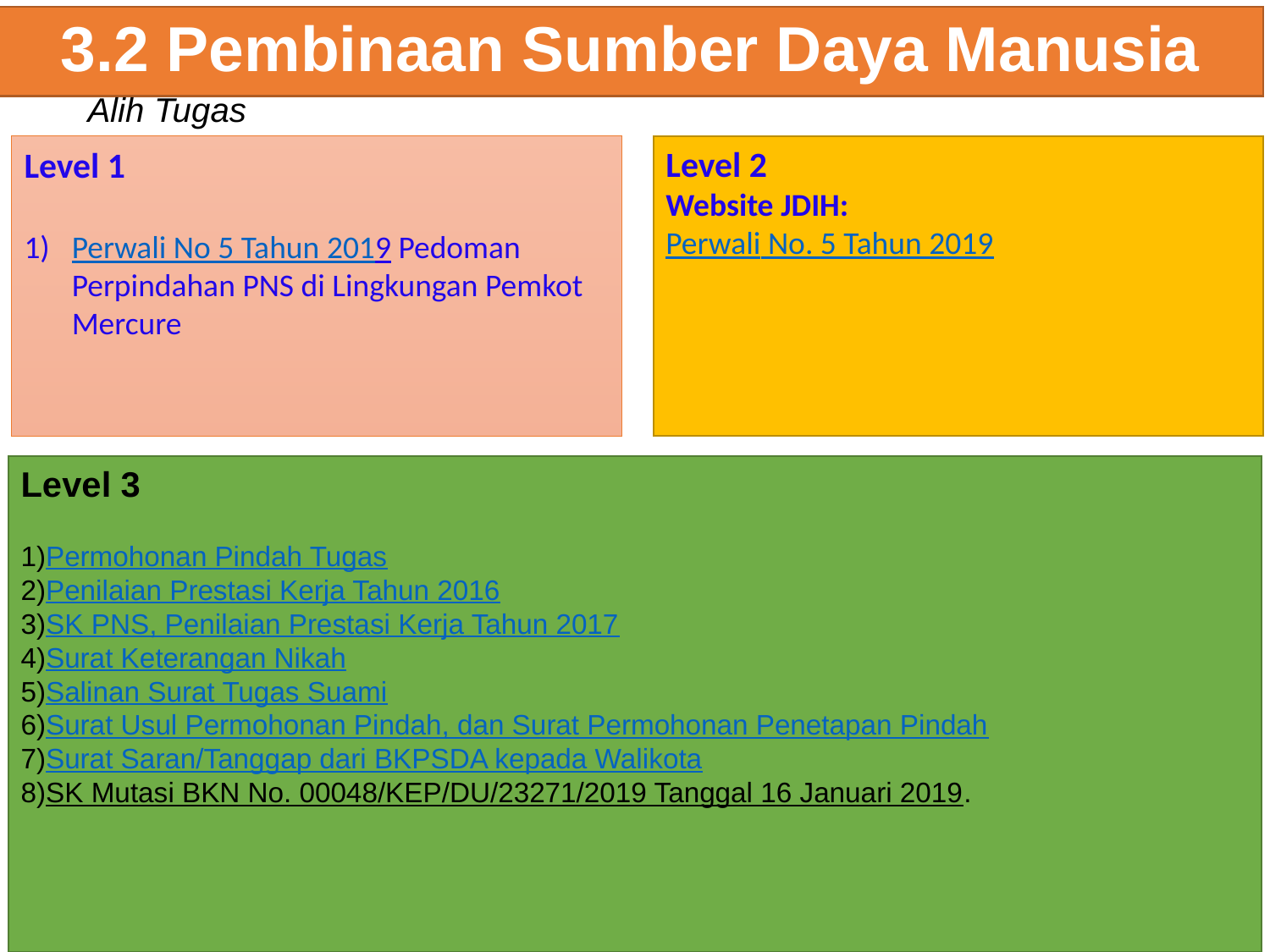

3.2 Pembinaan Sumber Daya Manusia
# Alih Tugas
Level 2
Website JDIH:
Perwali No. 5 Tahun 2019

Level 1

Perwali No 5 Tahun 2019 Pedoman Perpindahan PNS di Lingkungan Pemkot Mercure

Level 3

Permohonan Pindah Tugas
Penilaian Prestasi Kerja Tahun 2016
SK PNS, Penilaian Prestasi Kerja Tahun 2017
Surat Keterangan Nikah
Salinan Surat Tugas Suami
Surat Usul Permohonan Pindah, dan Surat Permohonan Penetapan Pindah
Surat Saran/Tanggap dari BKPSDA kepada Walikota
SK Mutasi BKN No. 00048/KEP/DU/23271/2019 Tanggal 16 Januari 2019.